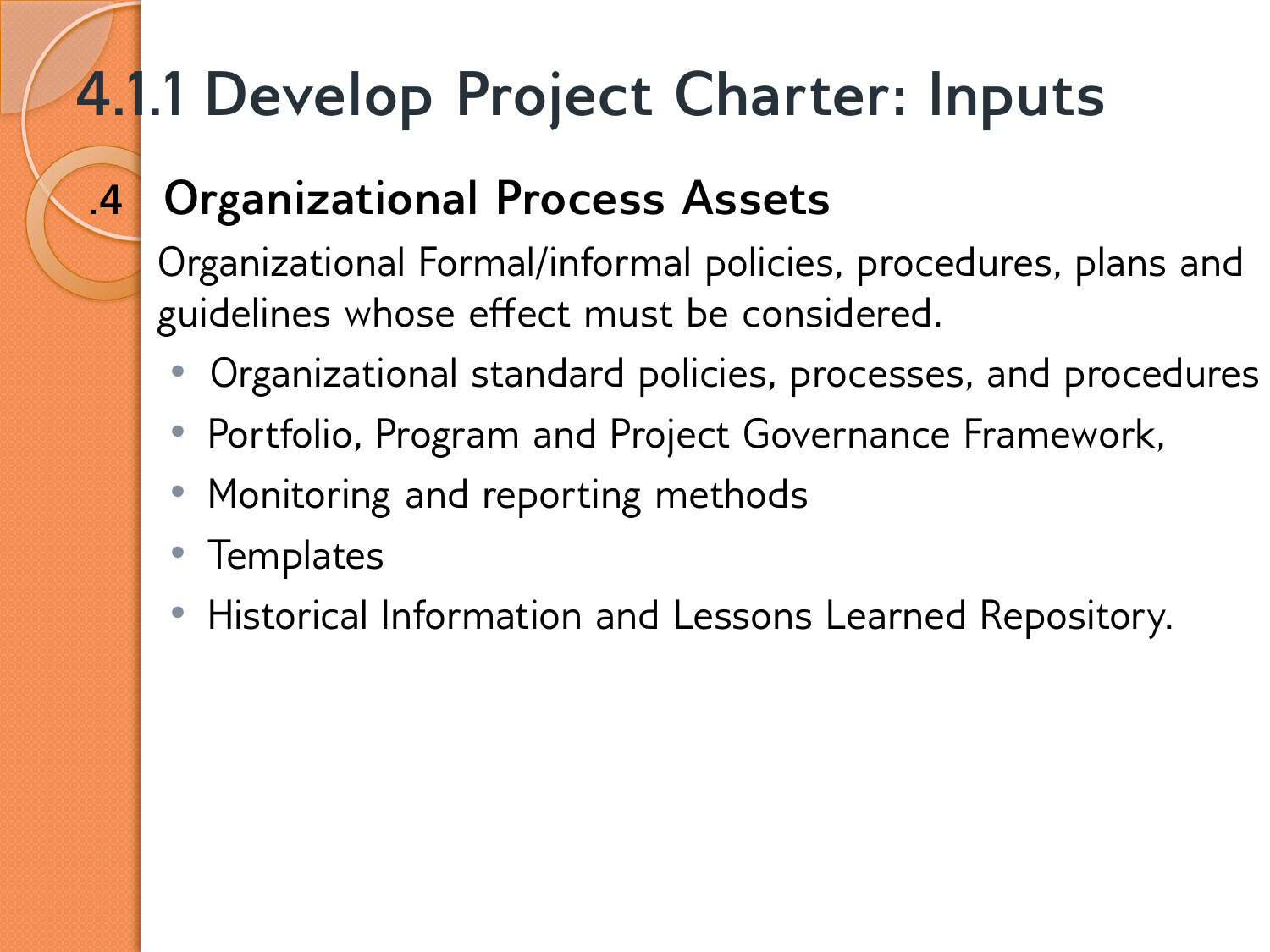

# 4.1.1 Develop Project Charter: Inputs
    .4   Organizational Process Assets
Organizational Formal/informal policies, procedures, plans and guidelines whose effect must be considered.
  Organizational standard policies, processes, and procedures
Portfolio, Program and Project Governance Framework,
Monitoring and reporting methods
Templates
Historical Information and Lessons Learned Repository.